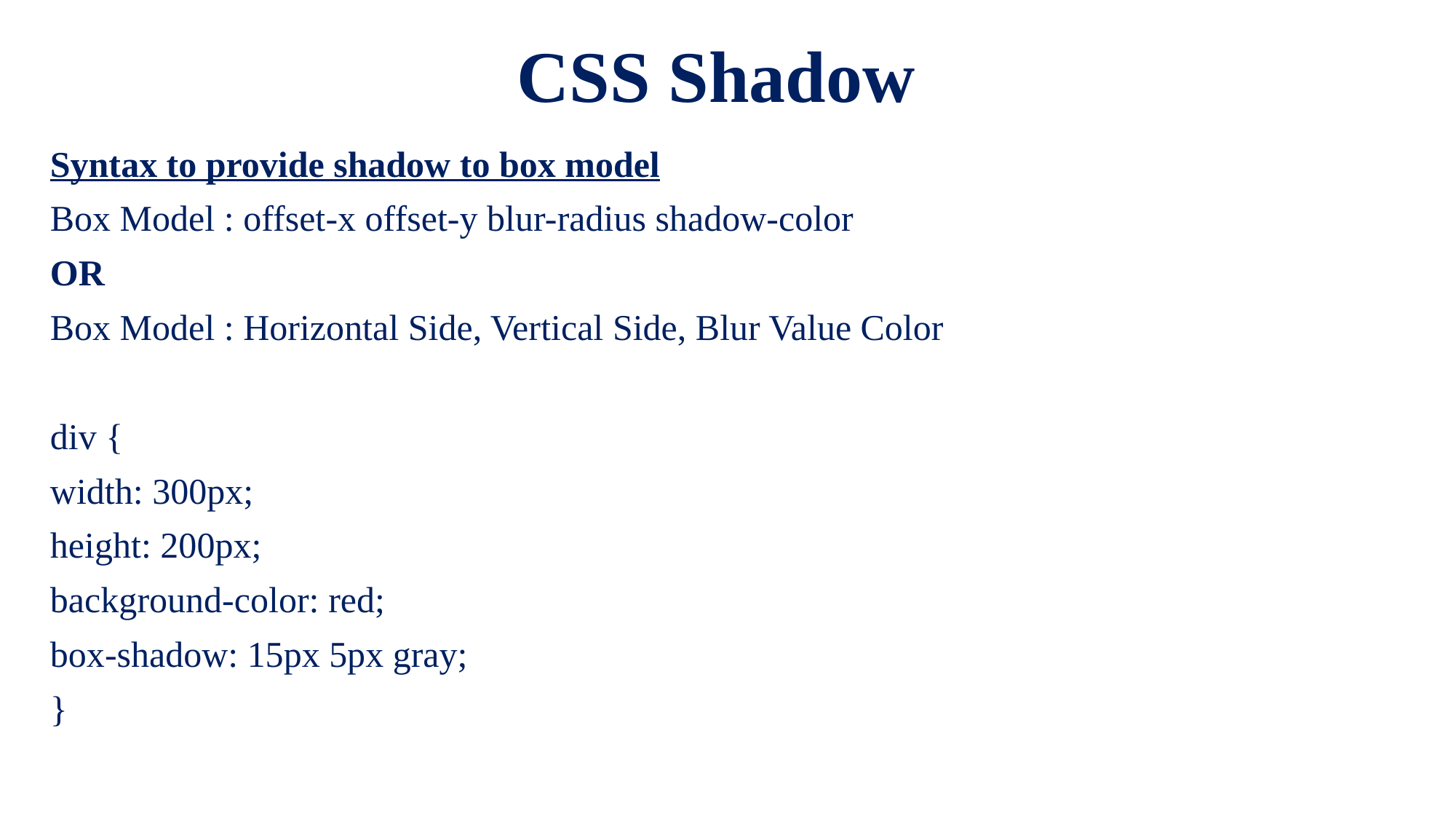

# CSS Shadow
Syntax to provide shadow to box model
Box Model : offset-x offset-y blur-radius shadow-color
OR
Box Model : Horizontal Side, Vertical Side, Blur Value Color

div {
width: 300px;
height: 200px;
background-color: red;
box-shadow: 15px 5px gray;
}